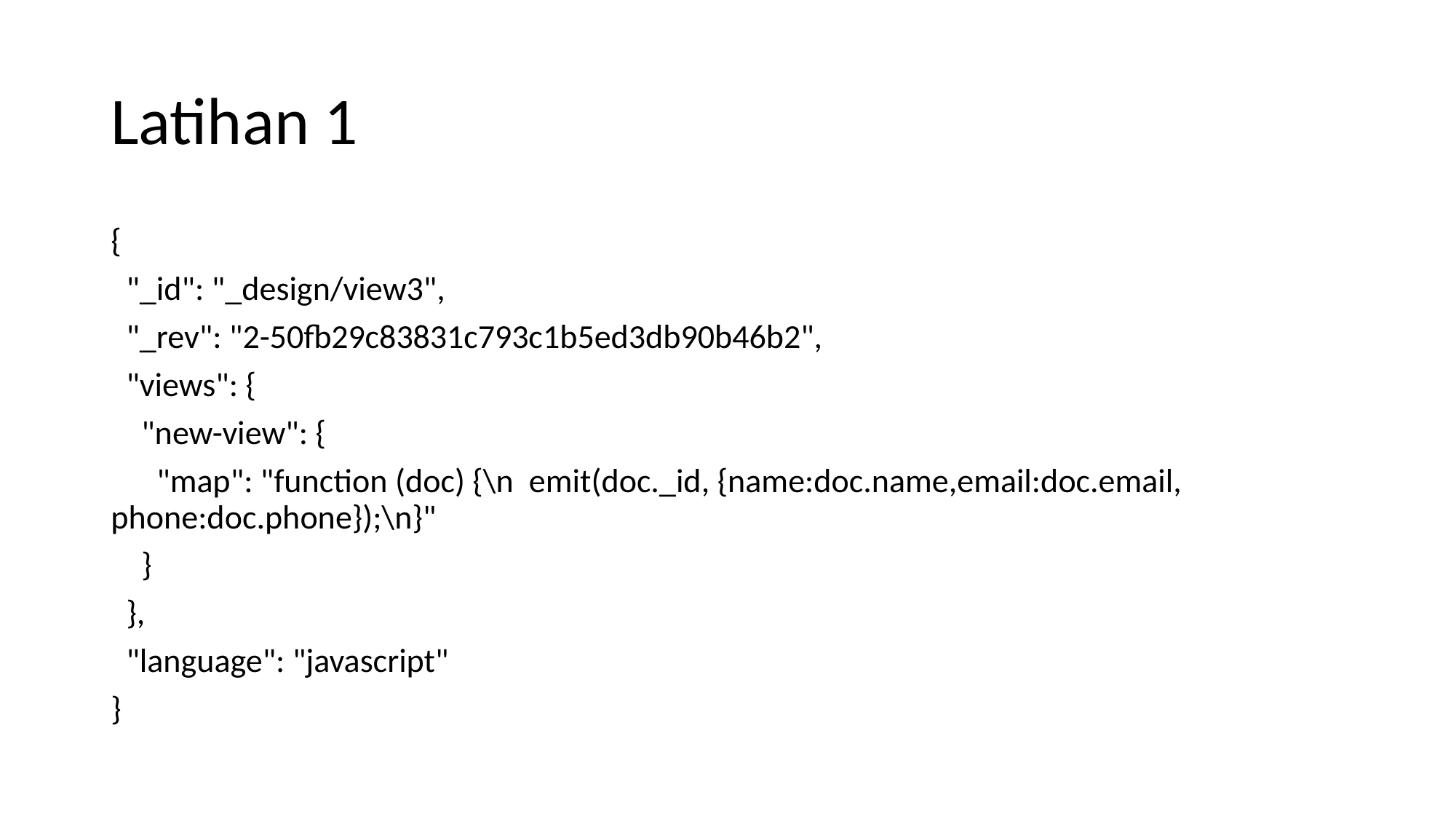

# Latihan 1
{
  "_id": "_design/view3",
  "_rev": "2-50fb29c83831c793c1b5ed3db90b46b2",
  "views": {
    "new-view": {
      "map": "function (doc) {\n  emit(doc._id, {name:doc.name,email:doc.email, phone:doc.phone});\n}"
    }
  },
  "language": "javascript"
}